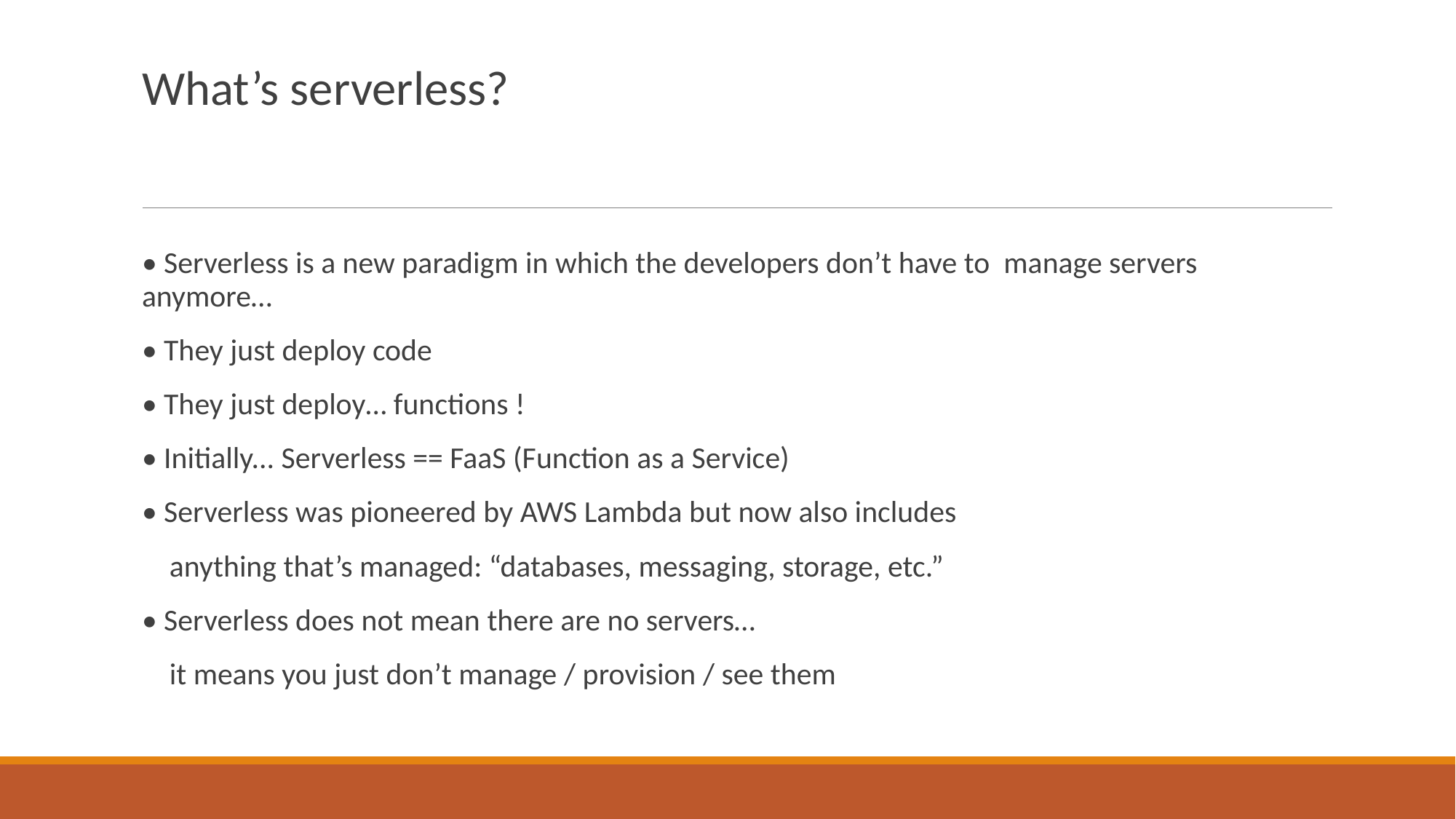

What’s serverless?
• Serverless is a new paradigm in which the developers don’t have to  manage servers anymore…
• They just deploy code
• They just deploy… functions !
• Initially... Serverless == FaaS (Function as a Service)
• Serverless was pioneered by AWS Lambda but now also includes
    anything that’s managed: “databases, messaging, storage, etc.”
• Serverless does not mean there are no servers…
    it means you just don’t manage / provision / see them